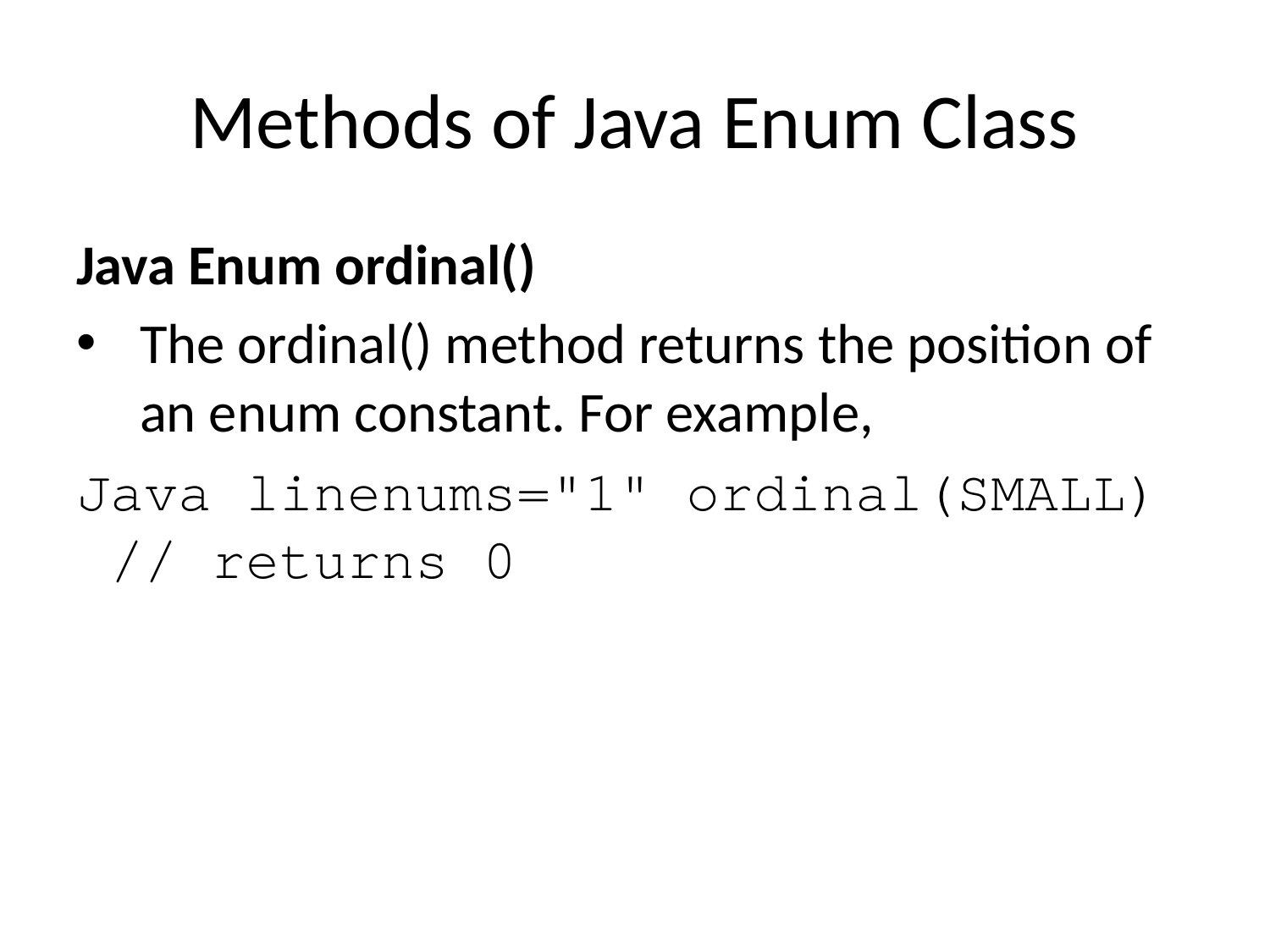

# Methods of Java Enum Class
Java Enum ordinal()
The ordinal() method returns the position of an enum constant. For example,
Java linenums="1" ordinal(SMALL)  // returns 0